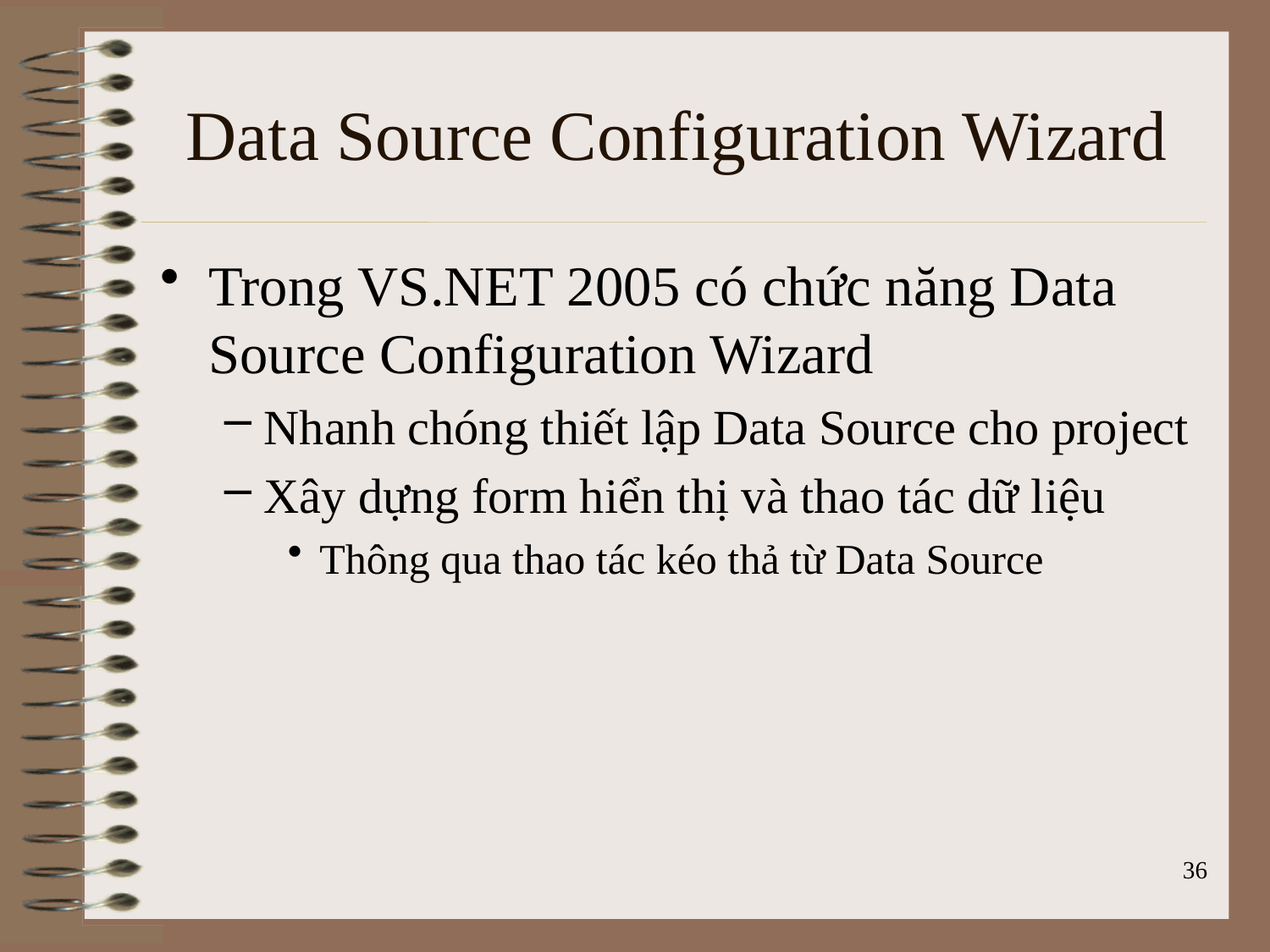

# Data Source Configuration Wizard
Trong VS.NET 2005 có chức năng Data Source Configuration Wizard
Nhanh chóng thiết lập Data Source cho project
Xây dựng form hiển thị và thao tác dữ liệu
Thông qua thao tác kéo thả từ Data Source

36